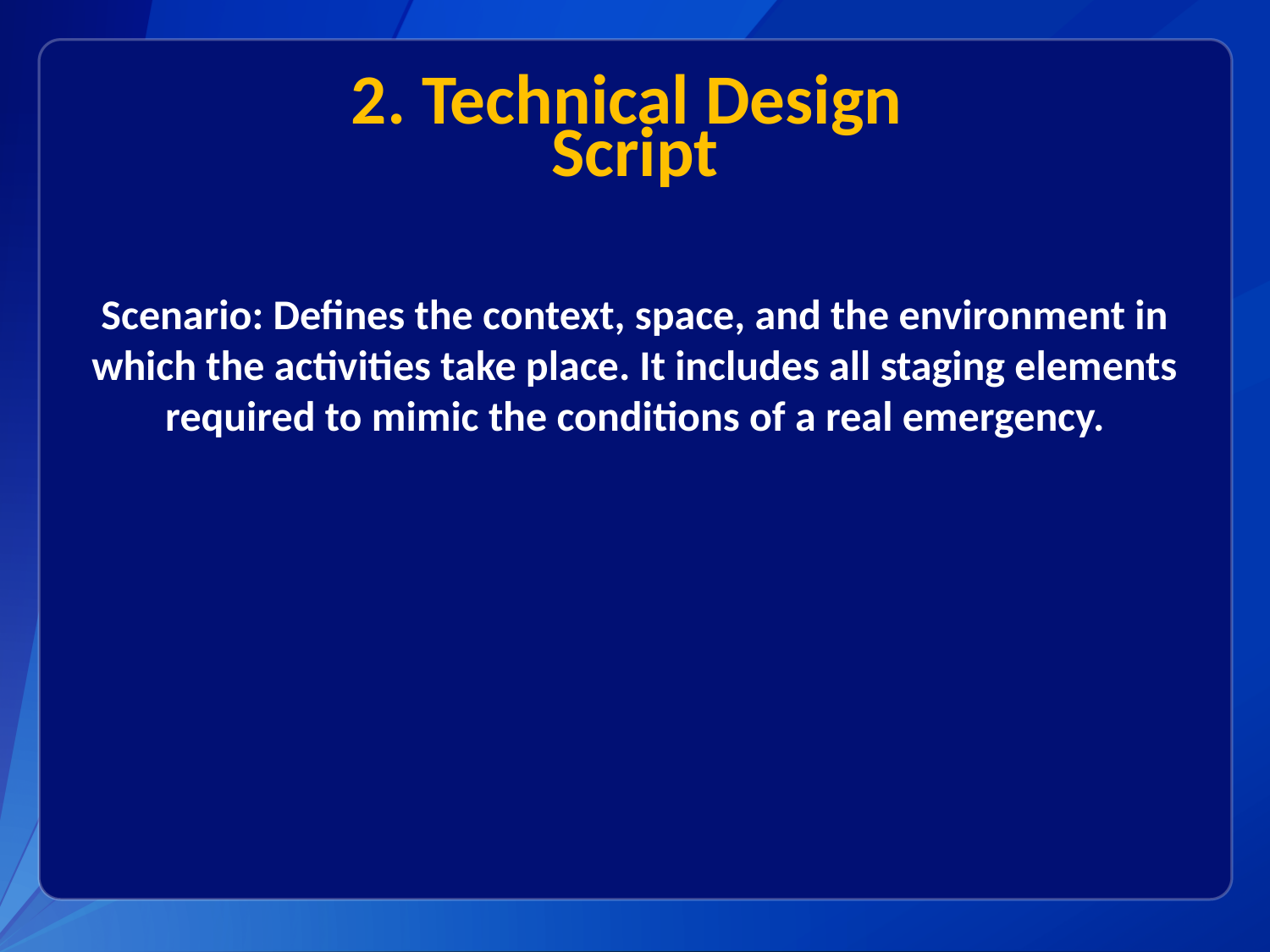

# 2. Technical Design Script

Scenario: Defines the context, space, and the environment in which the activities take place. It includes all staging elements required to mimic the conditions of a real emergency.